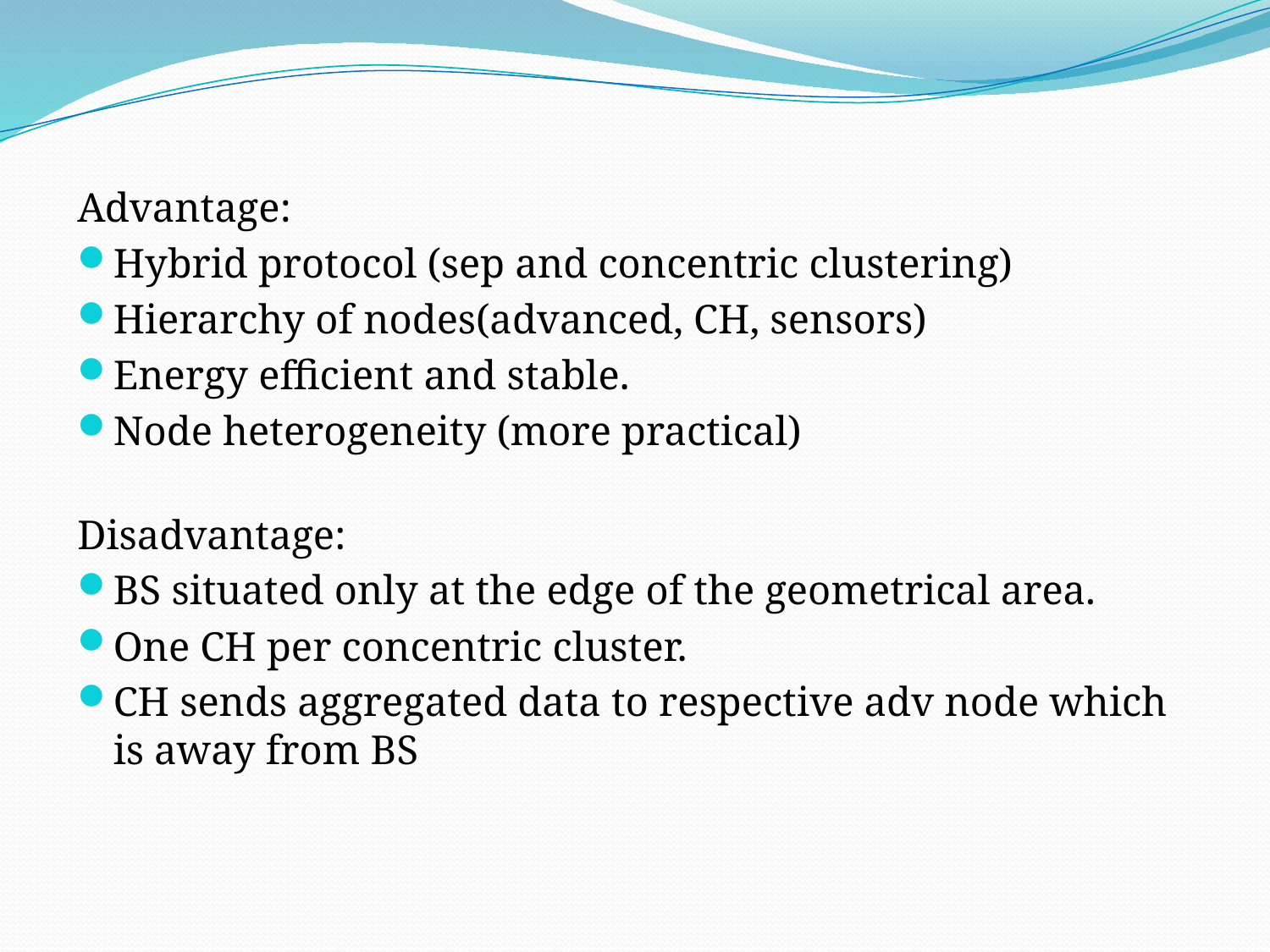

Advantage:
Hybrid protocol (sep and concentric clustering)
Hierarchy of nodes(advanced, CH, sensors)
Energy efficient and stable.
Node heterogeneity (more practical)
Disadvantage:
BS situated only at the edge of the geometrical area.
One CH per concentric cluster.
CH sends aggregated data to respective adv node which is away from BS